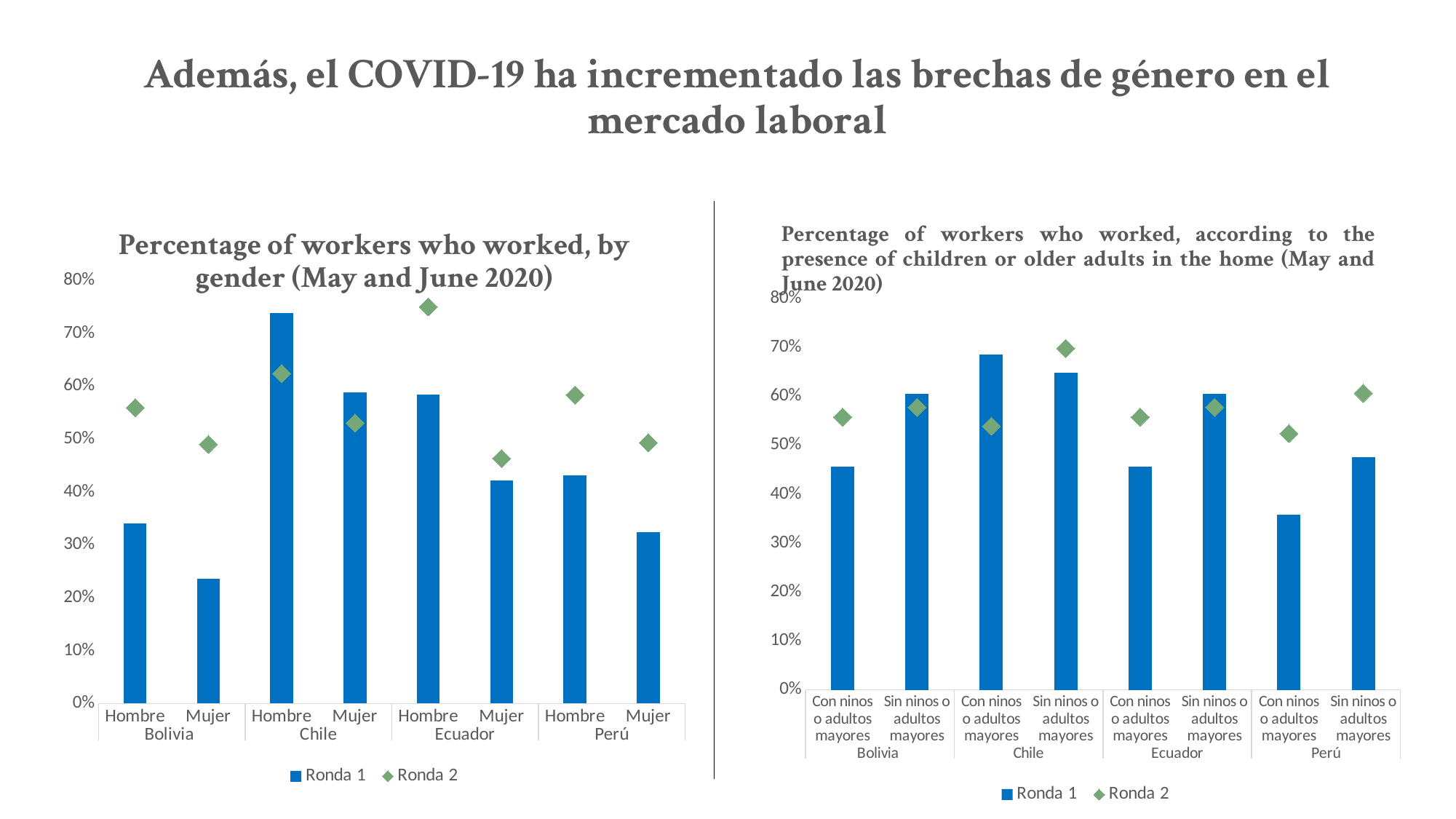

# Además, el COVID-19 ha incrementado las brechas de género en el mercado laboral
Percentage of workers who worked, by gender (May and June 2020)
Percentage of workers who worked, according to the presence of children or older adults in the home (May and June 2020)

### Chart

| Category | Ronda 1  | Ronda 2 |
|---|---|---|
| Hombre | 0.34002000000000004 | 0.559266 |
| Mujer | 0.235622 | 0.490199 |
| Hombre | 0.737677 | 0.624005 |
| Mujer | 0.588236 | 0.53047 |
| Hombre | 0.584847 | 0.749984 |
| Mujer | 0.42176600000000003 | 0.463125 |
| Hombre | 0.431796 | 0.5834 |
| Mujer | 0.323434 | 0.492911 |

### Chart

| Category | Ronda 1  | Ronda 2 |
|---|---|---|
| Con ninos o adultos mayores | 0.455895 | 0.5577799999999999 |
| Sin ninos o adultos mayores | 0.604639 | 0.577609 |
| Con ninos o adultos mayores | 0.68535 | 0.539245 |
| Sin ninos o adultos mayores | 0.648809 | 0.698047 |
| Con ninos o adultos mayores | 0.455895 | 0.5577799999999999 |
| Sin ninos o adultos mayores | 0.604639 | 0.577609 |
| Con ninos o adultos mayores | 0.358192 | 0.524143 |
| Sin ninos o adultos mayores | 0.47511200000000003 | 0.60648 |